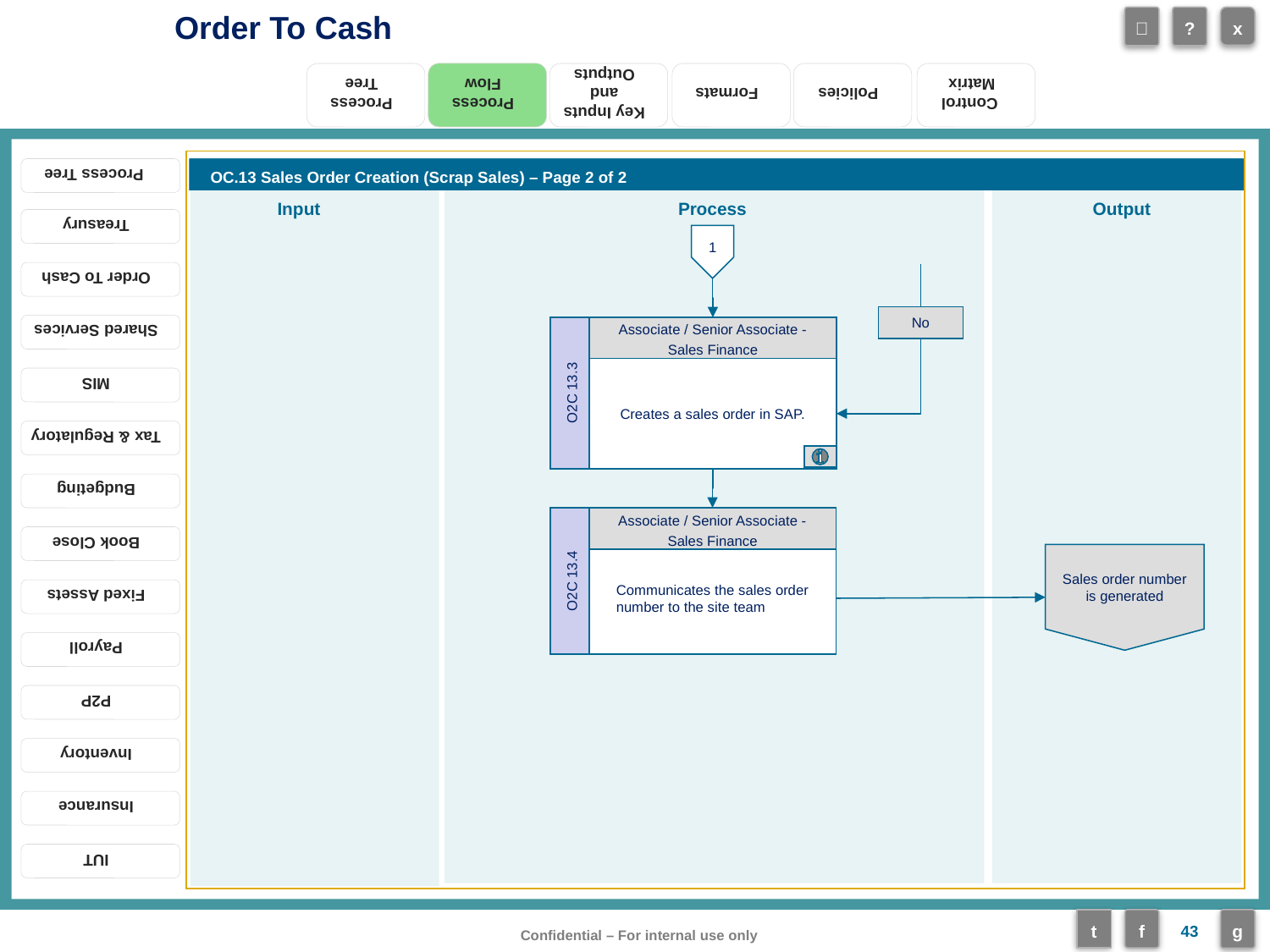

Process Flow
OC.13 Sales Order Creation (Scrap Sales) – Page 2 of 2
1
No
Associate / Senior Associate - Sales Finance
Creates a sales order in SAP.
O2C 13.3

Associate / Senior Associate - Sales Finance
Communicates the sales order number to the site team
O2C 13.4
Sales order number is generated
43